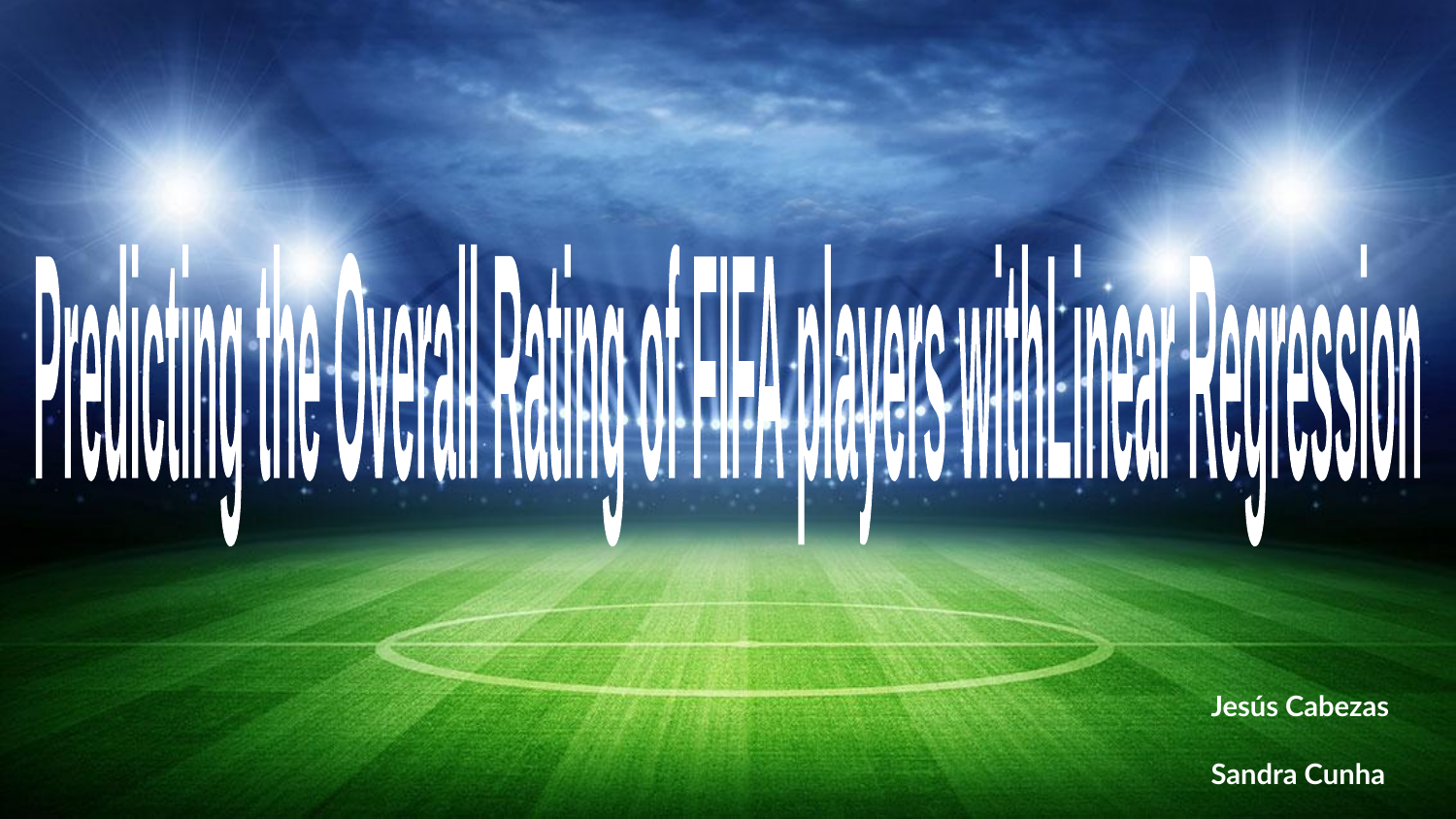

Predicting the Overall Rating of FIFA players
with
Linear Regression

Jesús Cabezas

Sandra Cunha